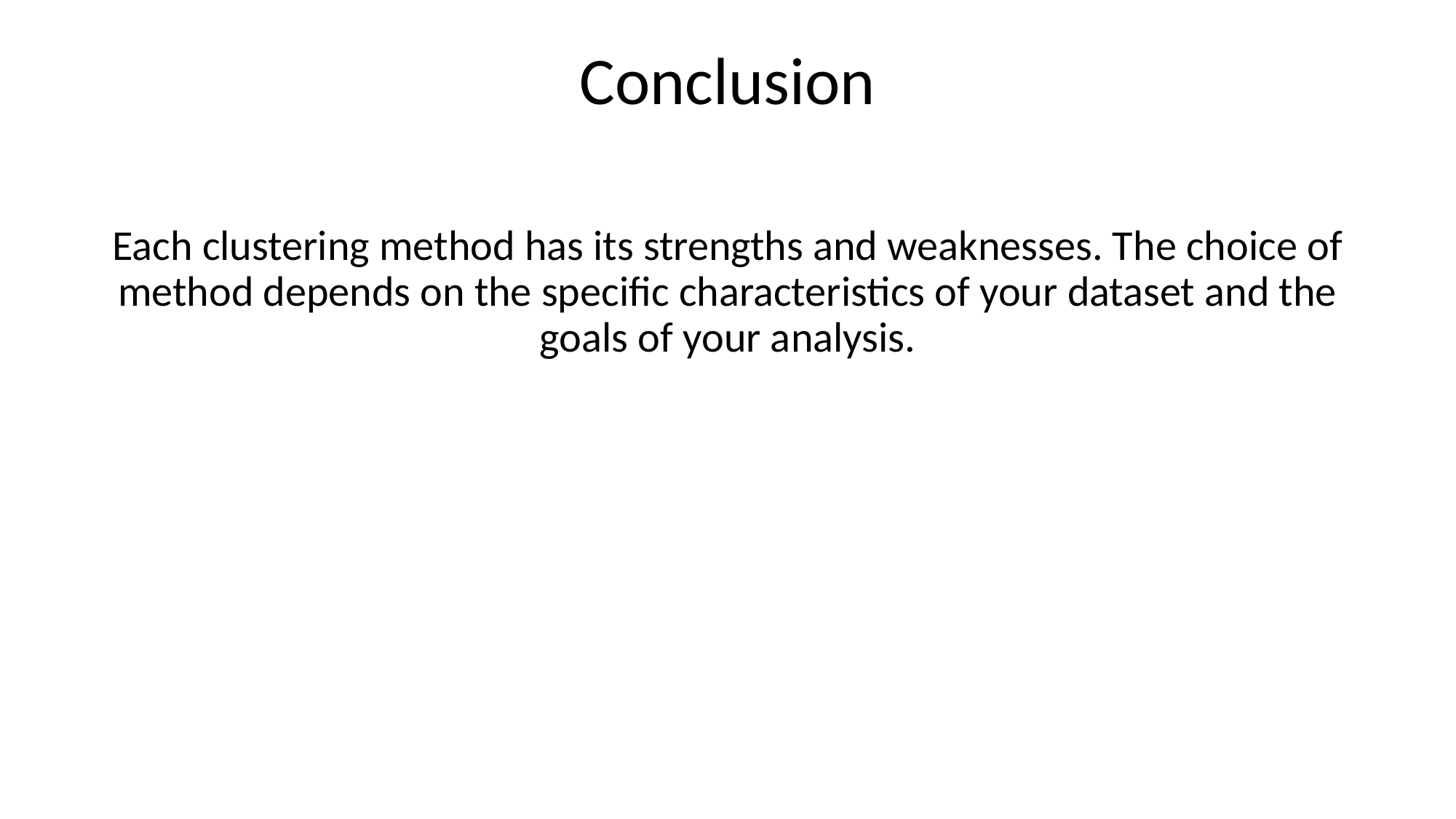

# Conclusion
Each clustering method has its strengths and weaknesses. The choice of method depends on the specific characteristics of your dataset and the goals of your analysis.